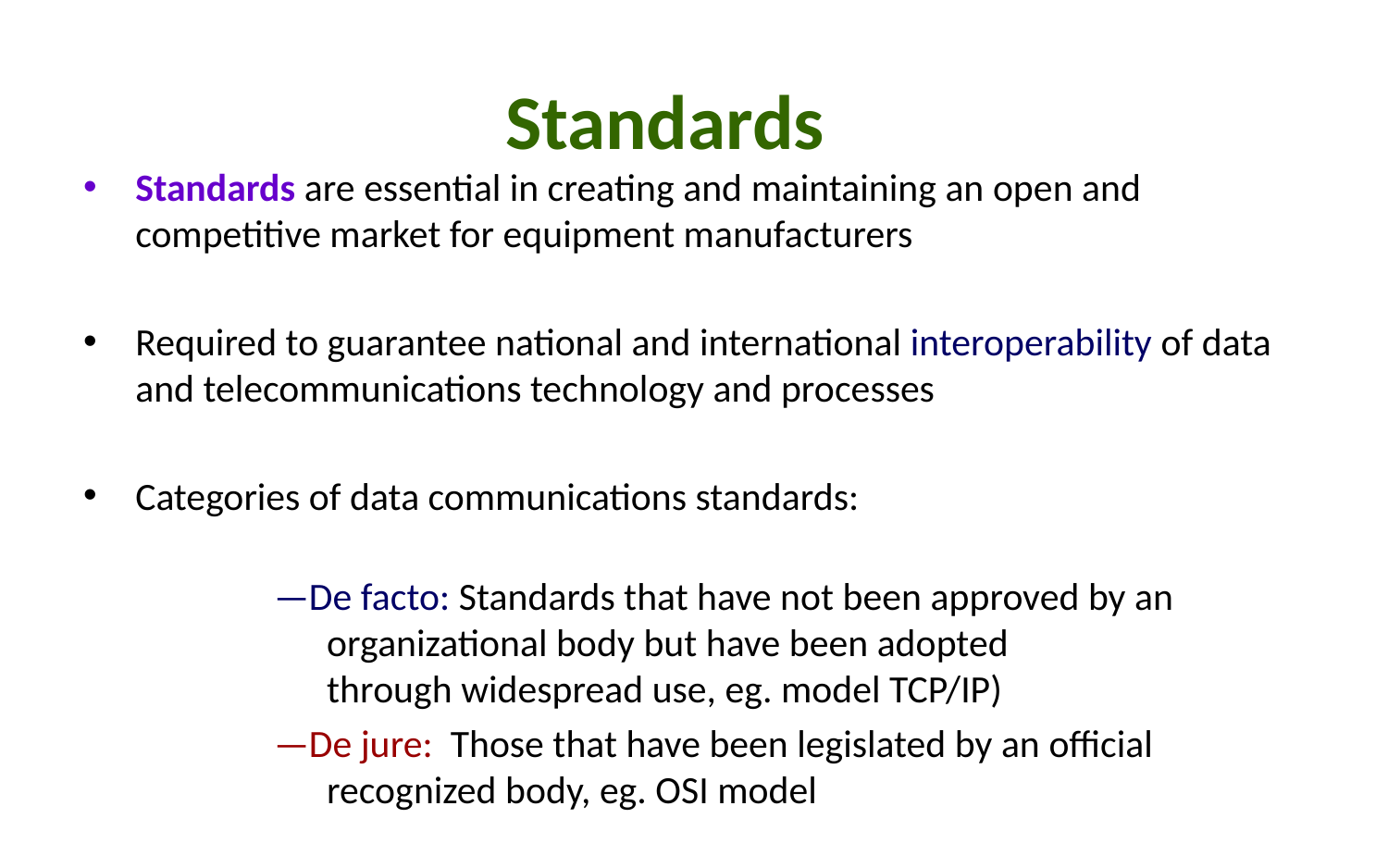

# Standards
Standards are essential in creating and maintaining an open and competitive market for equipment manufacturers

Required to guarantee national and international interoperability of data and telecommunications technology and processes

Categories of data communications standards:
	—De facto: Standards that have not been approved by an 		      organizational body but have been adopted 			      through widespread use, eg. model TCP/IP)
		—De jure:  Those that have been legislated by an official 		      recognized body, eg. OSI model